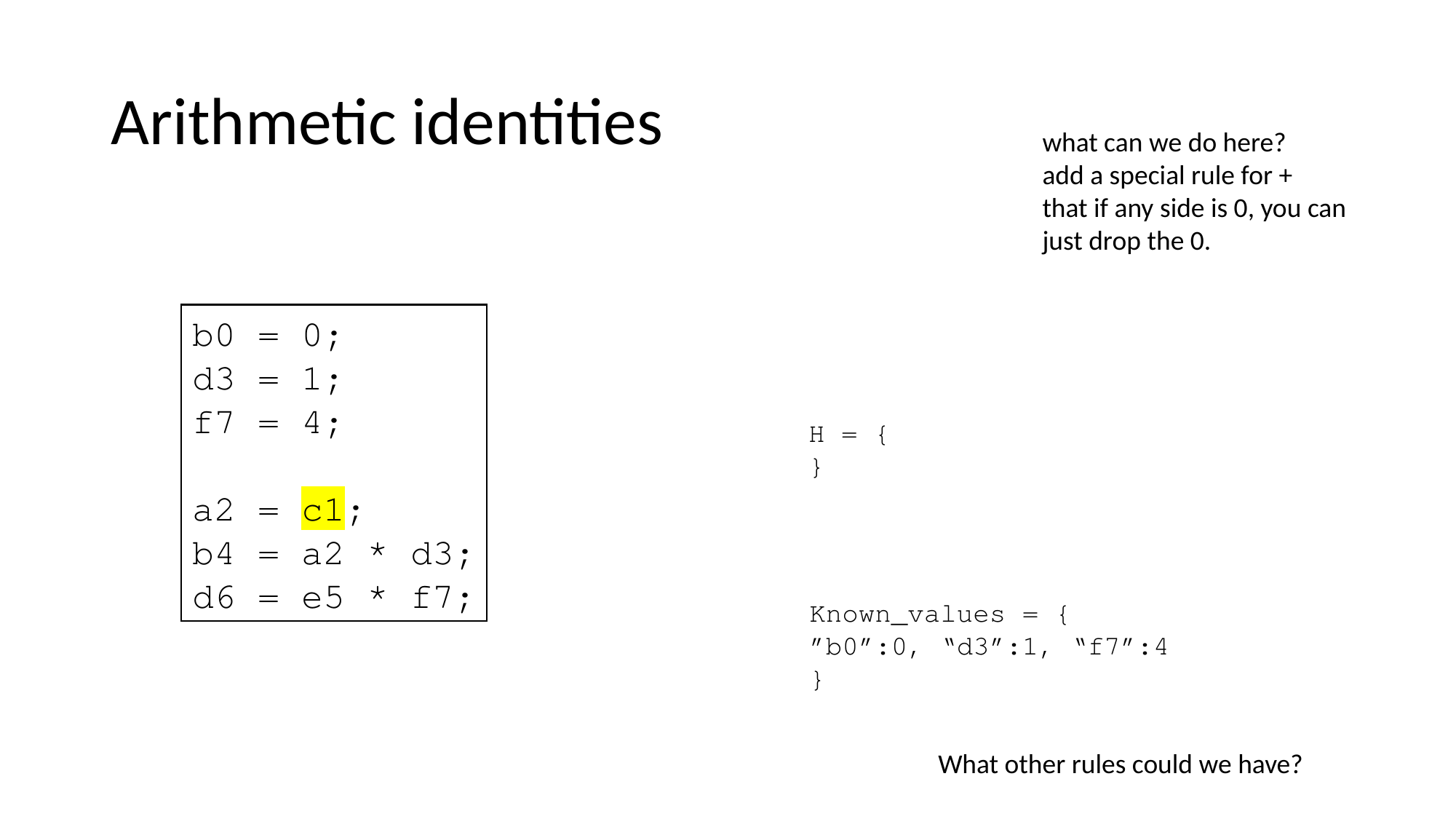

# Arithmetic identities
what can we do here?
add a special rule for +
that if any side is 0, you can
just drop the 0.
b0 = 0;
d3 = 1;
f7 = 4;

a2 = c1;
b4 = a2 * d3;
d6 = e5 * f7;
H = {
}
Known_values = {
”b0”:0, “d3”:1, “f7”:4
}
What other rules could we have?